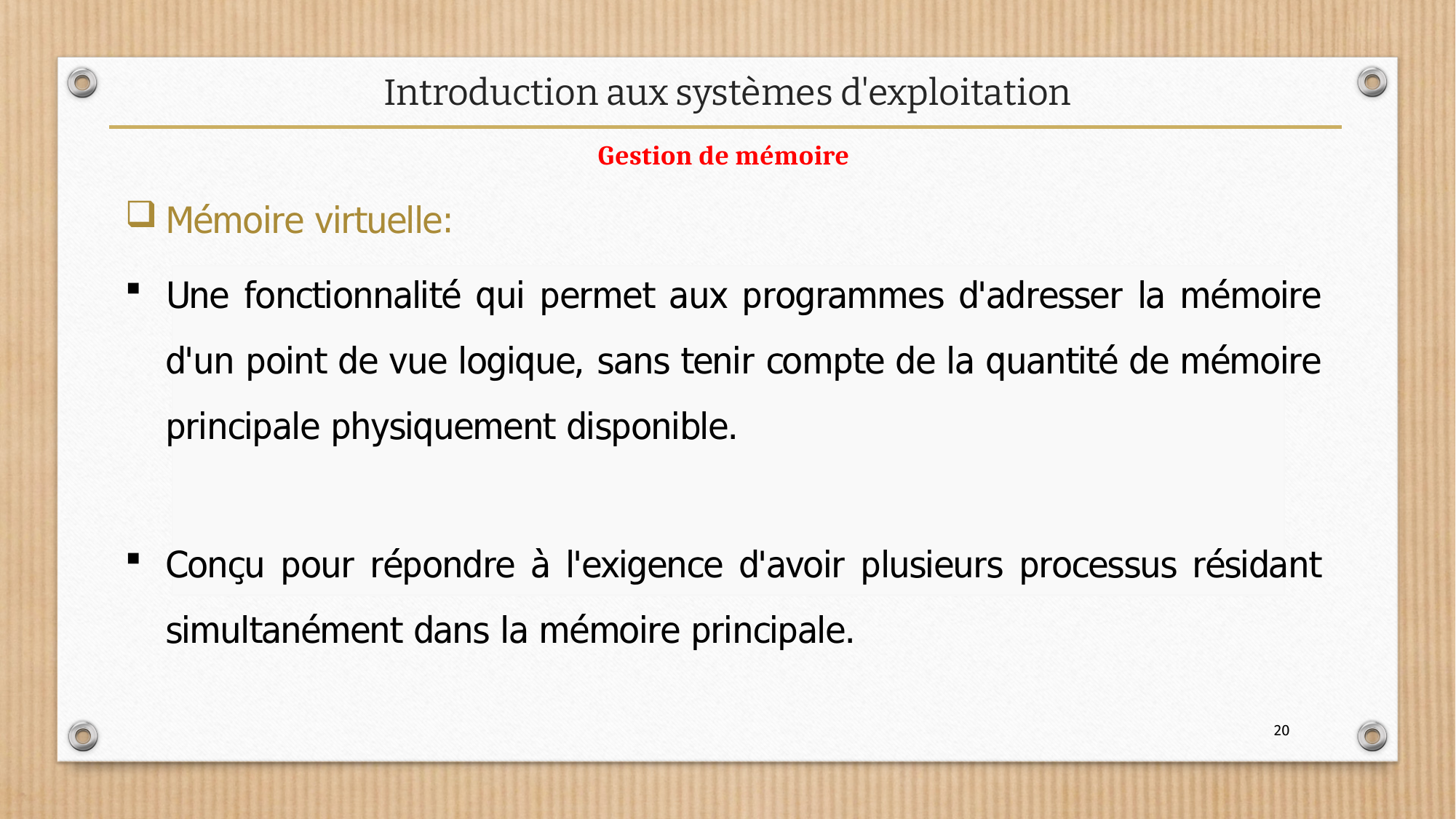

# Introduction aux systèmes d'exploitation
Gestion de mémoire
Mémoire virtuelle:
Une fonctionnalité qui permet aux programmes d'adresser la mémoire d'un point de vue logique, sans tenir compte de la quantité de mémoire principale physiquement disponible.

Conçu pour répondre à l'exigence d'avoir plusieurs processus résidant simultanément dans la mémoire principale.

20